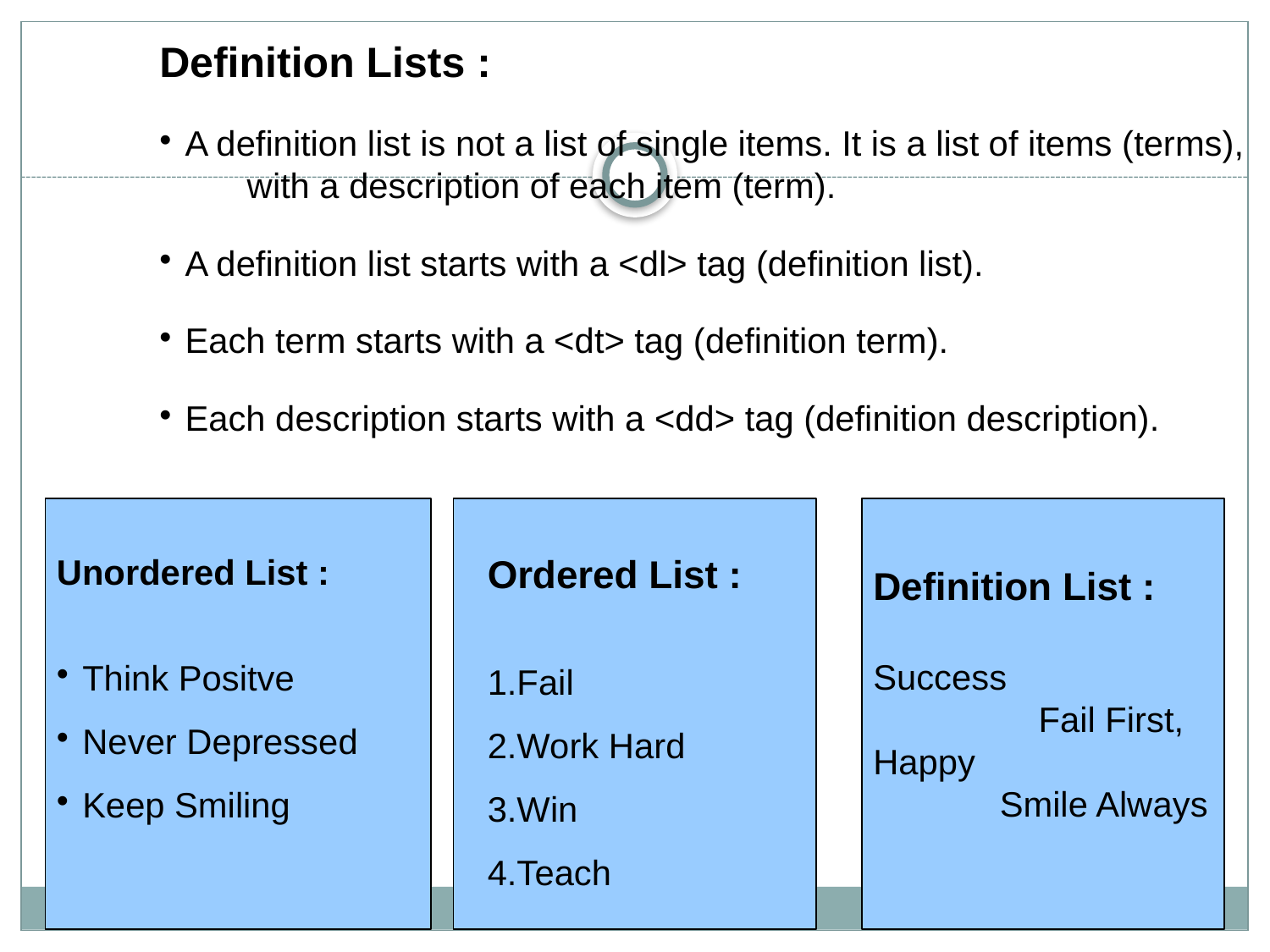

Definition Lists :
 A definition list is not a list of single items. It is a list of items (terms),           with a description of each item (term).
 A definition list starts with a <dl> tag (definition list).
 Each term starts with a <dt> tag (definition term).
 Each description starts with a <dd> tag (definition description).

Unordered List :

 Think Positve
 Never Depressed
 Keep Smiling
Ordered List :

1.Fail
2.Work Hard
3.Win
4.Teach
Definition List :

Success
                 Fail First,
Happy
             Smile Always